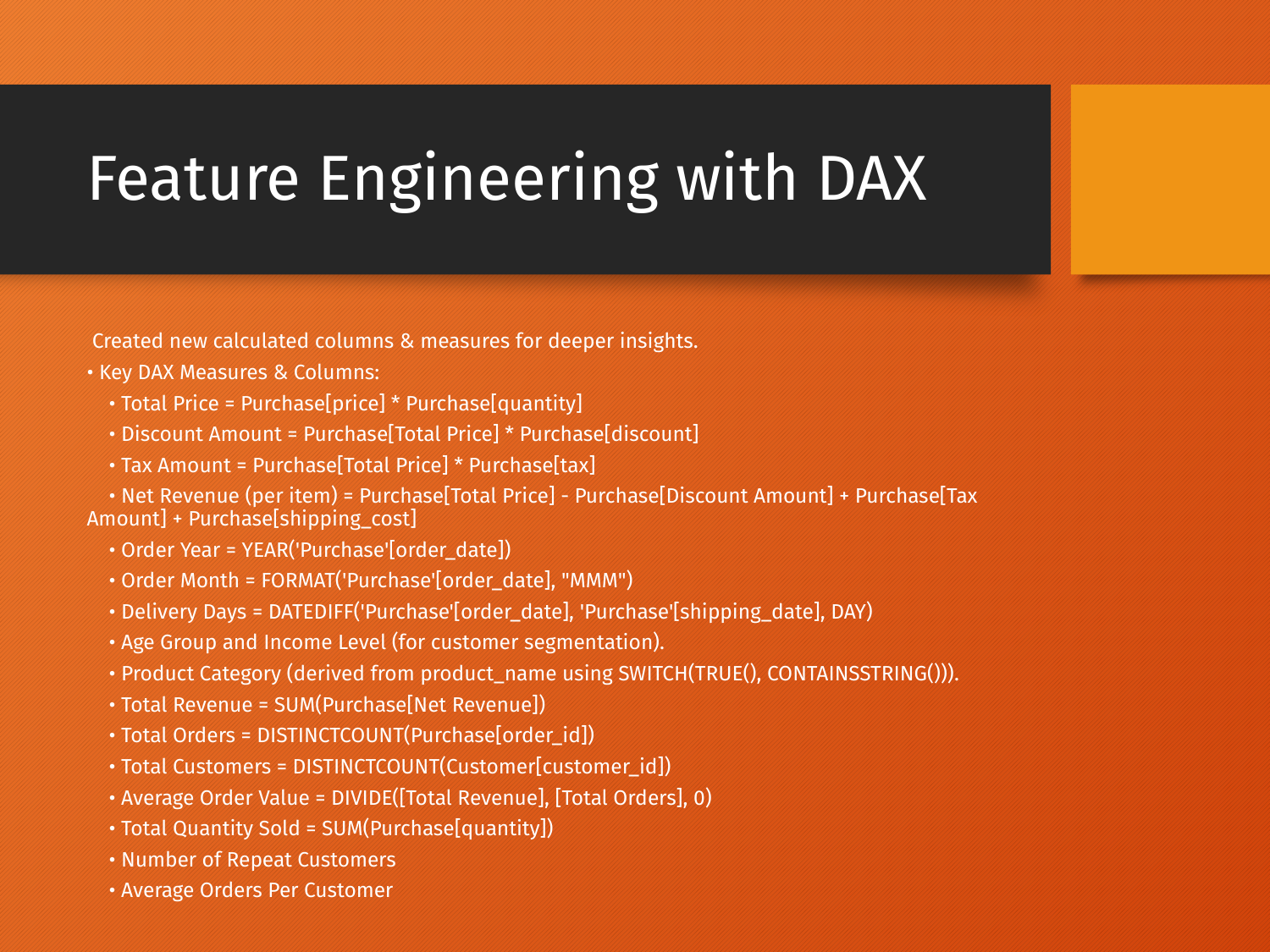

# Feature Engineering with DAX
 Created new calculated columns & measures for deeper insights.
• Key DAX Measures & Columns:
    • Total Price = Purchase[price] * Purchase[quantity]
    • Discount Amount = Purchase[Total Price] * Purchase[discount]
    • Tax Amount = Purchase[Total Price] * Purchase[tax]
    • Net Revenue (per item) = Purchase[Total Price] - Purchase[Discount Amount] + Purchase[Tax Amount] + Purchase[shipping_cost]
    • Order Year = YEAR('Purchase'[order_date])
    • Order Month = FORMAT('Purchase'[order_date], "MMM")
    • Delivery Days = DATEDIFF('Purchase'[order_date], 'Purchase'[shipping_date], DAY)
    • Age Group and Income Level (for customer segmentation).
    • Product Category (derived from product_name using SWITCH(TRUE(), CONTAINSSTRING())).
    • Total Revenue = SUM(Purchase[Net Revenue])
    • Total Orders = DISTINCTCOUNT(Purchase[order_id])
    • Total Customers = DISTINCTCOUNT(Customer[customer_id])
    • Average Order Value = DIVIDE([Total Revenue], [Total Orders], 0)
    • Total Quantity Sold = SUM(Purchase[quantity])
    • Number of Repeat Customers
    • Average Orders Per Customer